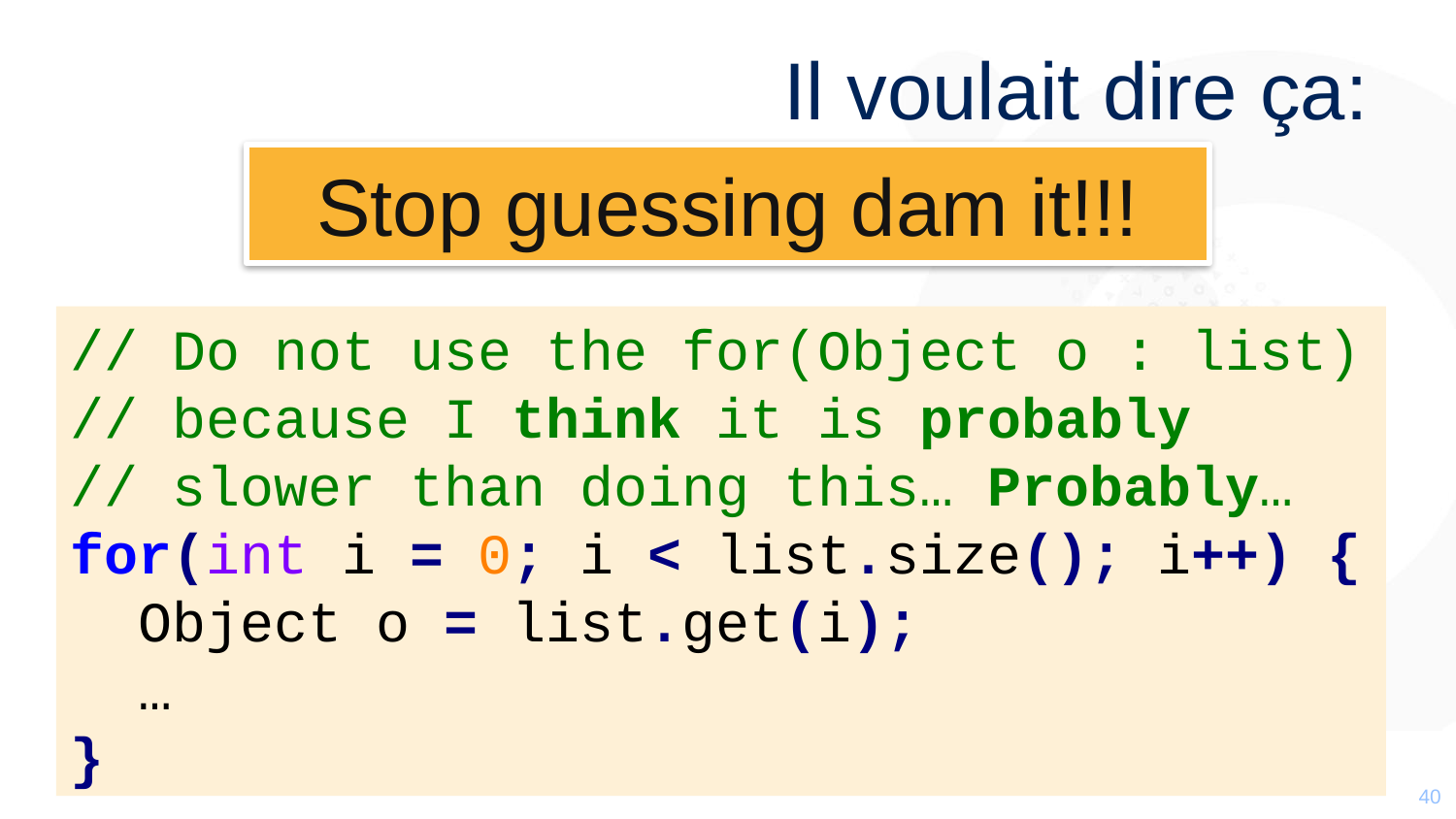

# Il voulait dire ça:
Stop guessing dam it!!!
// Do not use the for(Object o : list)
// because I think it is probably
// slower than doing this… Probably…
for(int i = 0; i < list.size(); i++) {
  Object o = list.get(i);
  …
}